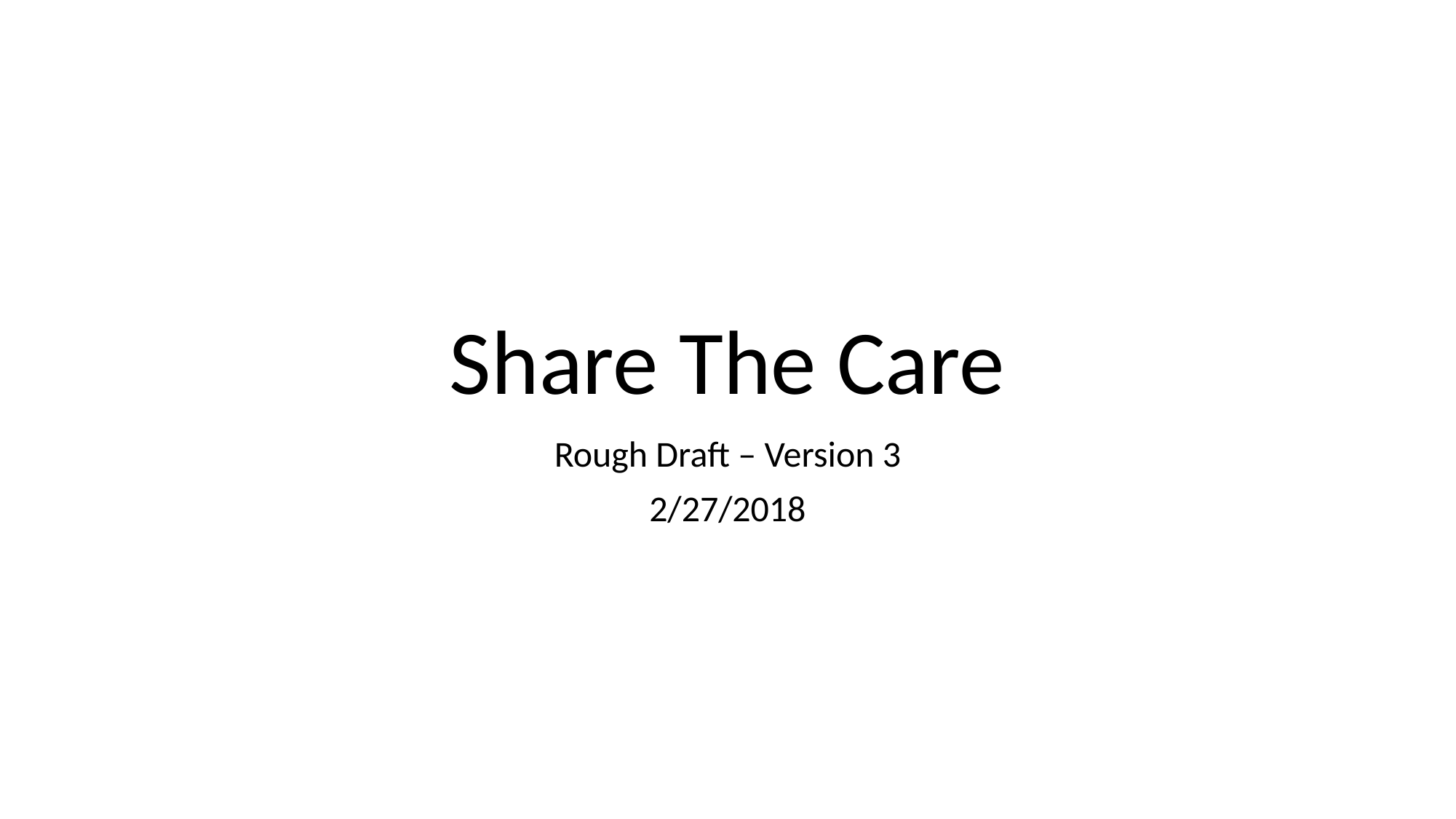

# Share The Care
Rough Draft – Version 3
2/27/2018